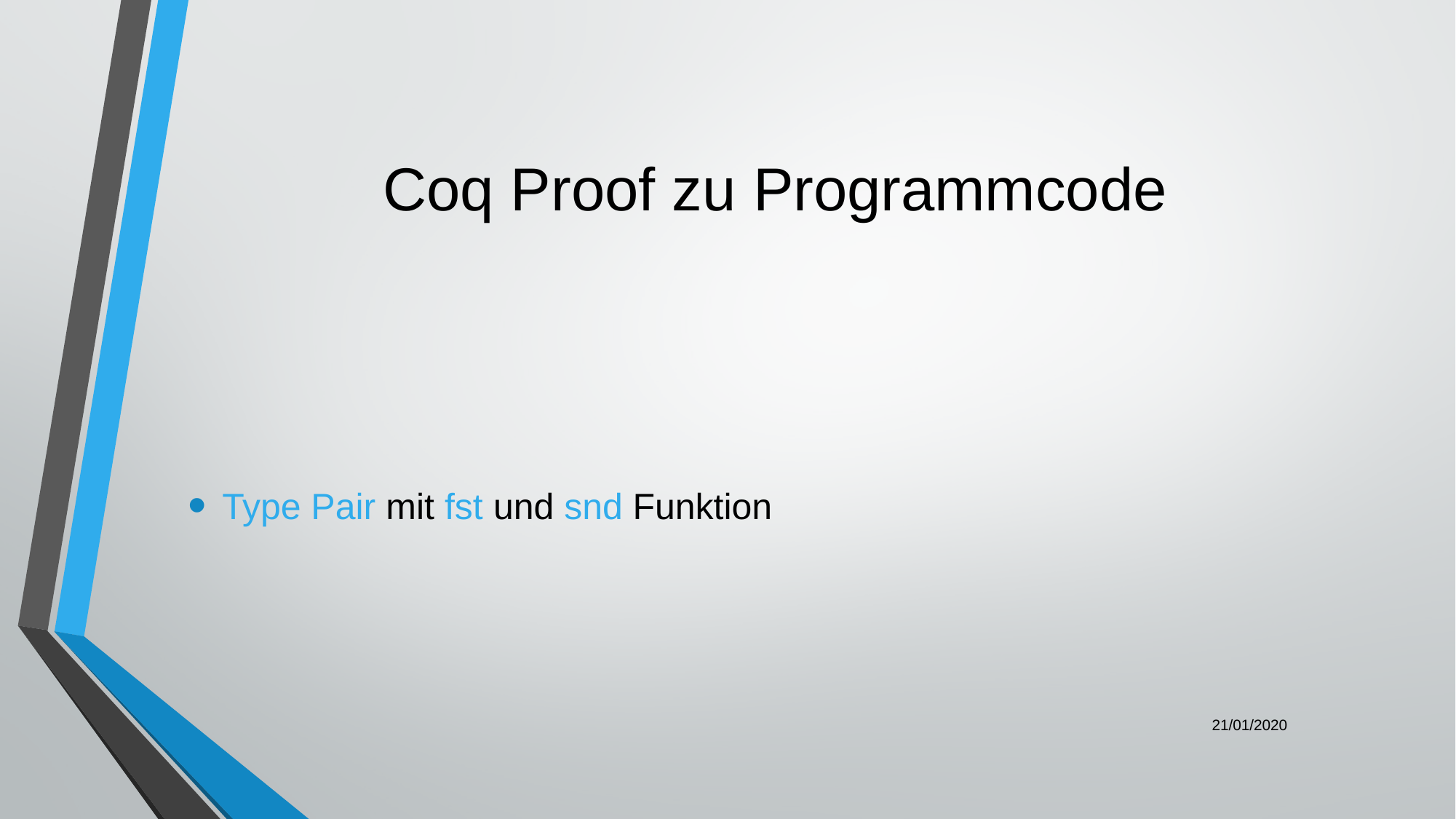

# Coq Proof zu Programmcode
Type Pair mit fst und snd Funktion
21/01/2020